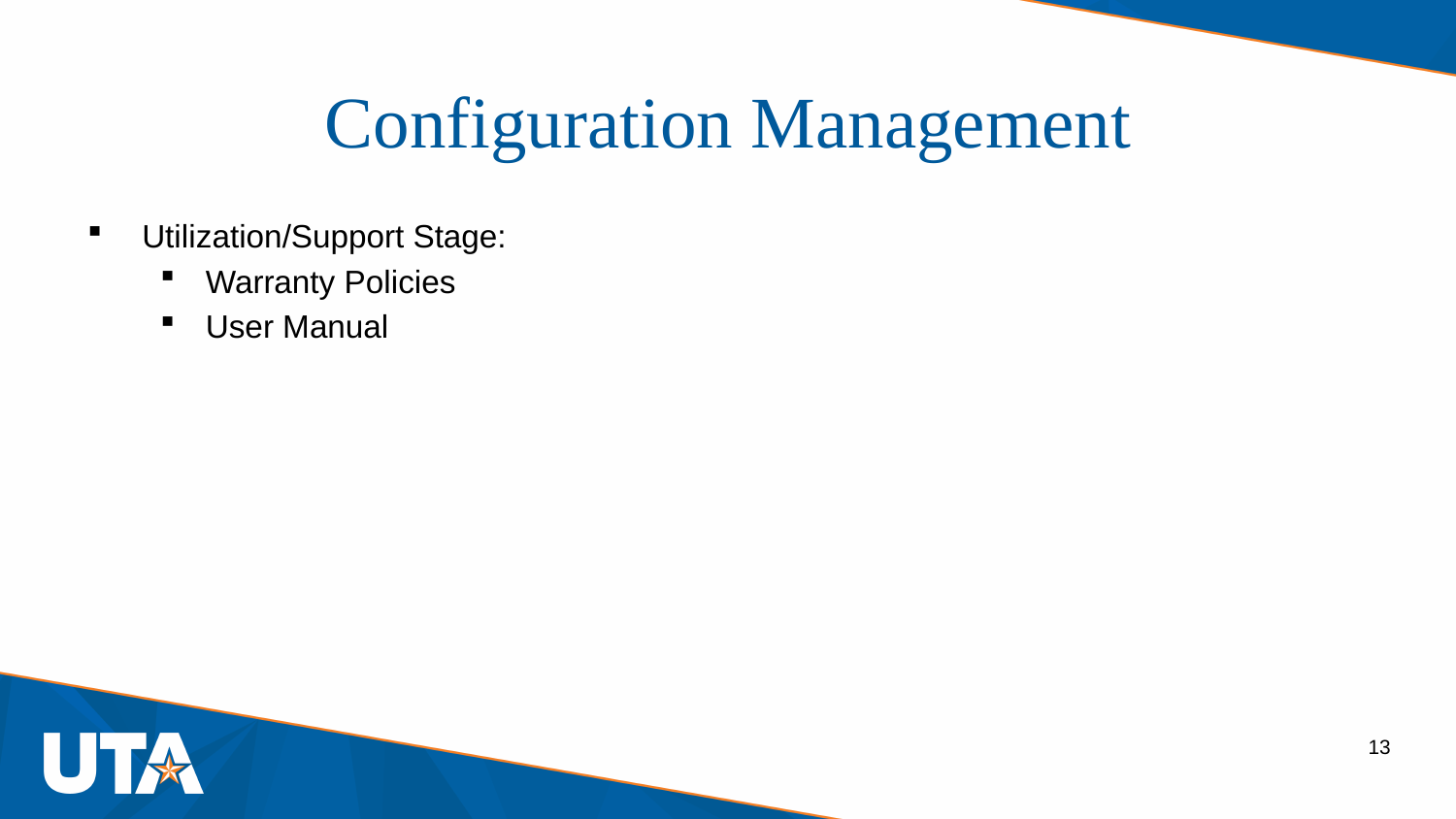

Configuration Management

Utilization/Support Stage:
Warranty Policies
User Manual

 13